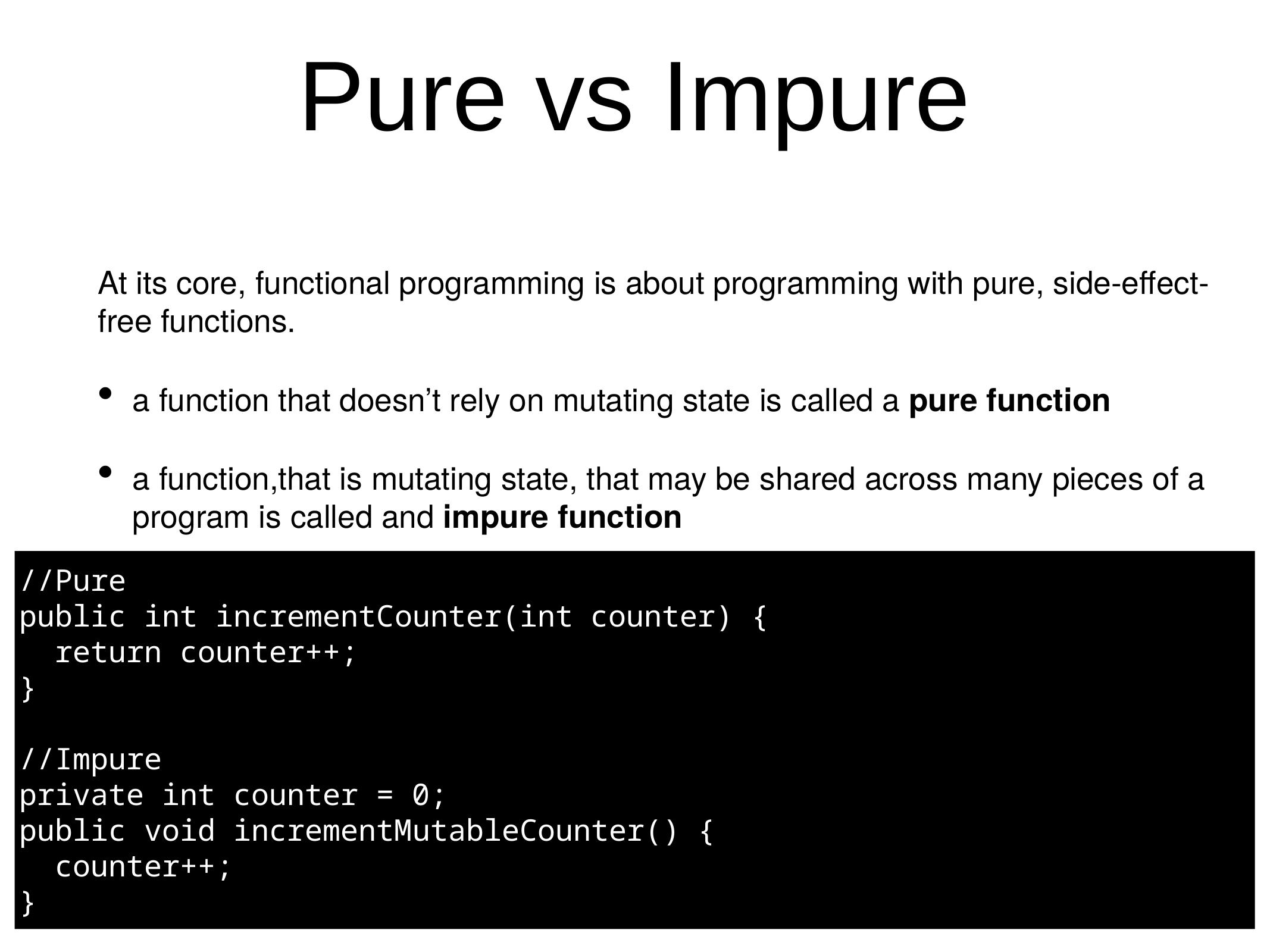

# Pure vs Impure
At its core, functional programming is about programming with pure, side-effect-free functions.
a function that doesn’t rely on mutating state is called a pure function
a function,that is mutating state, that may be shared across many pieces of a program is called and impure function
//Pure
​public​ ​int​ incrementCounter(​int​ counter) {
  ​return​ counter++;
}

//Impure
private​ ​int​ counter = 0;
​public​ ​void​ incrementMutableCounter() {
  counter++;
}